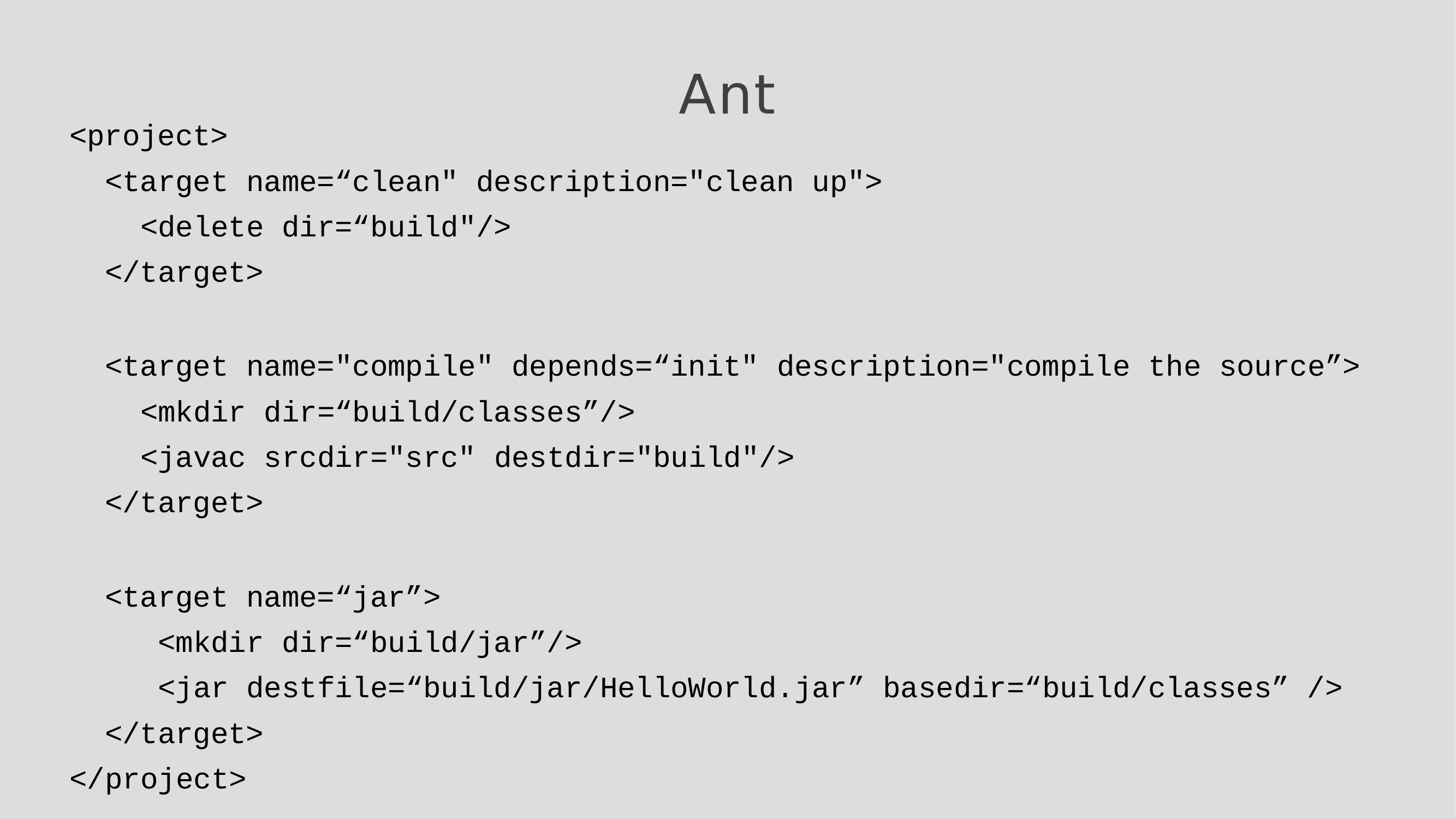

# Ant
<project>
<target name=“clean" description="clean up">
<delete dir=“build"/>
</target>

<target name="compile" depends=“init" description="compile the source”>
<mkdir dir=“build/classes”/>
<javac srcdir="src" destdir="build"/>
</target>

<target name=“jar”>
<mkdir dir=“build/jar”/>
<jar destfile=“build/jar/HelloWorld.jar” basedir=“build/classes” />
</target>
</project>
15